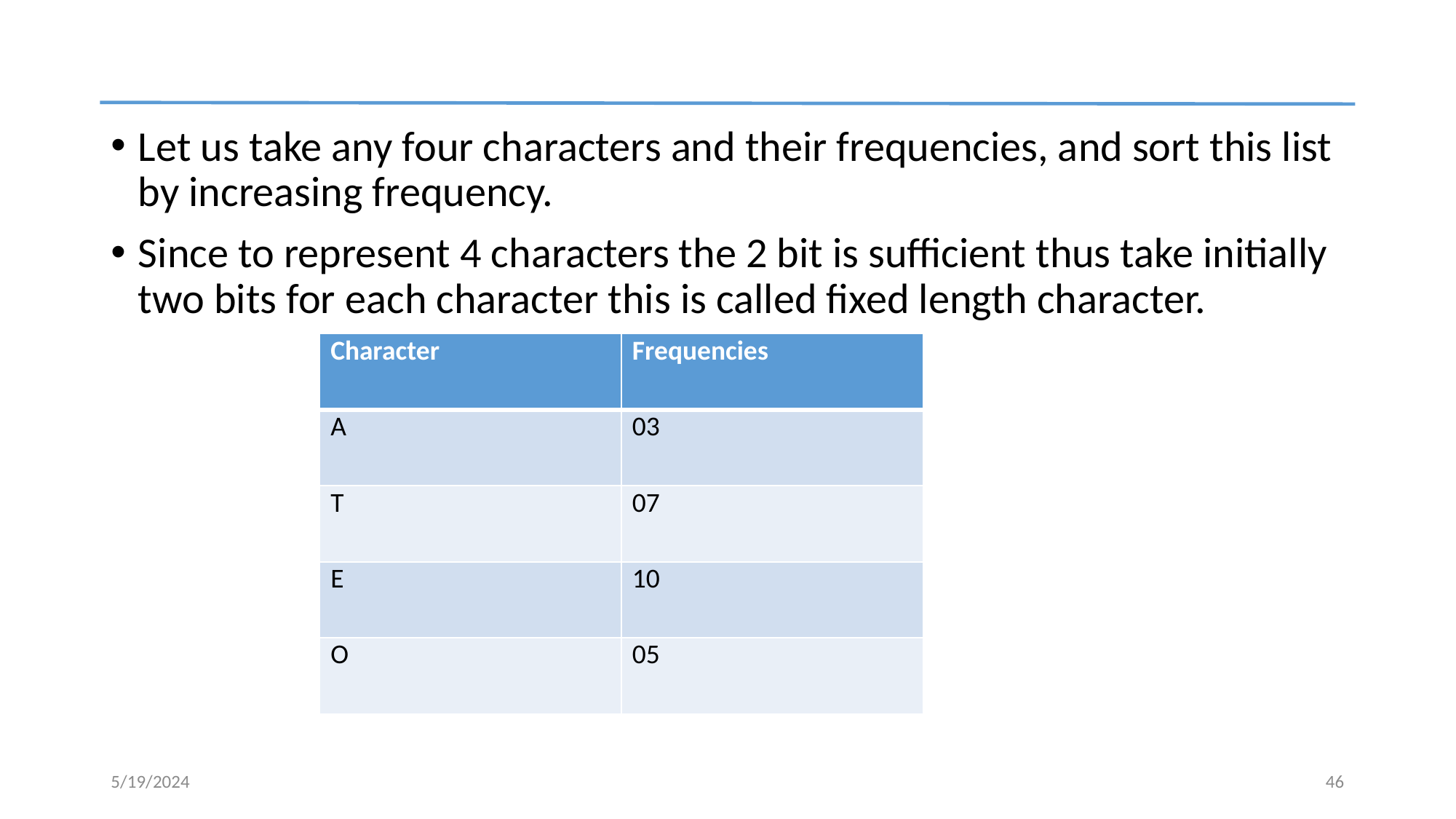

#
Let us take any four characters and their frequencies, and sort this list by increasing frequency.
Since to represent 4 characters the 2 bit is sufficient thus take initially two bits for each character this is called fixed length character.
| Character | Frequencies |
| --- | --- |
| A | 03 |
| T | 07 |
| E | 10 |
| O | 05 |
5/19/2024
46